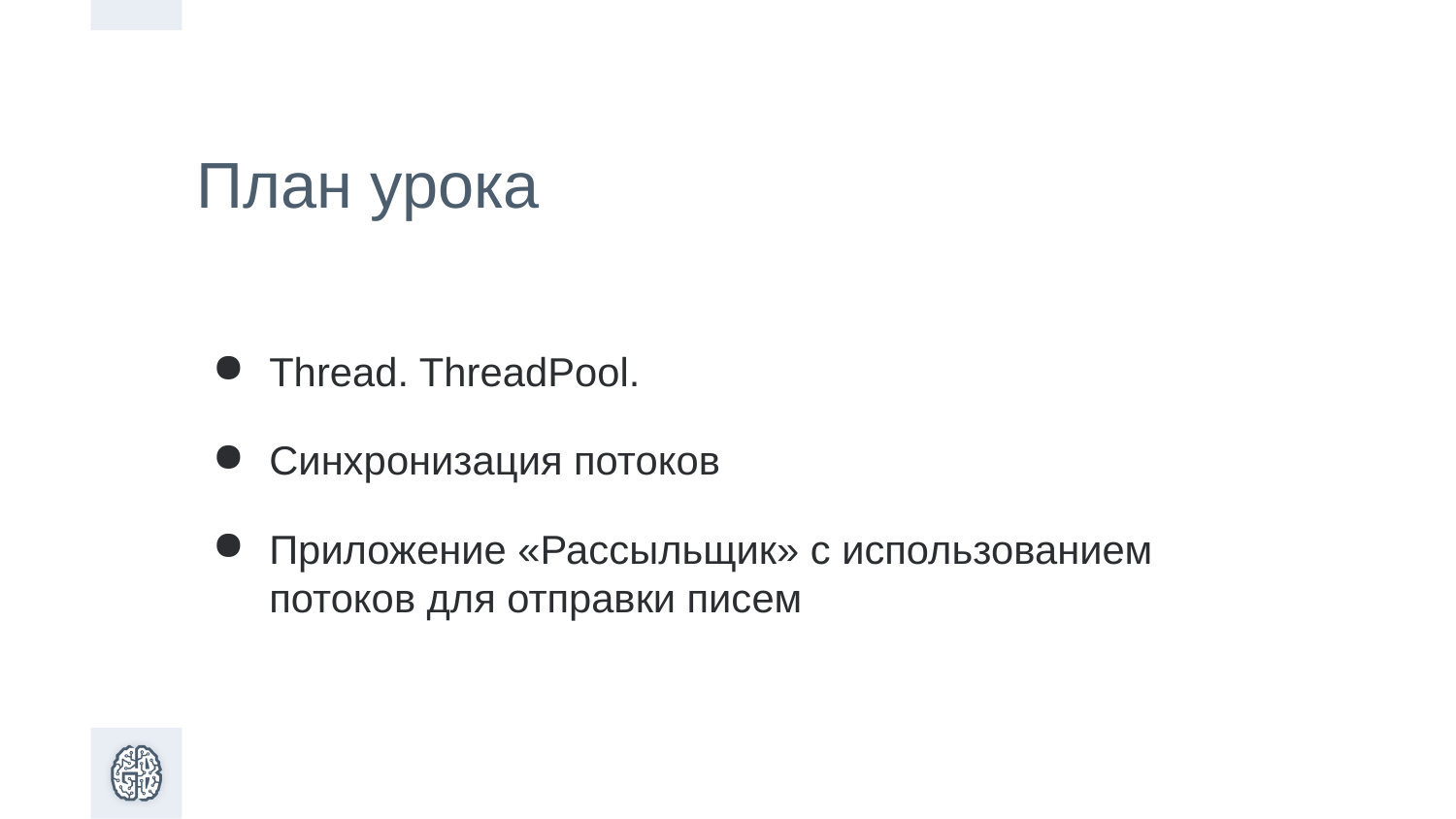

План урока
Thread. ThreadPool.
Синхронизация потоков
Приложение «Рассыльщик» с использованием потоков для отправки писем